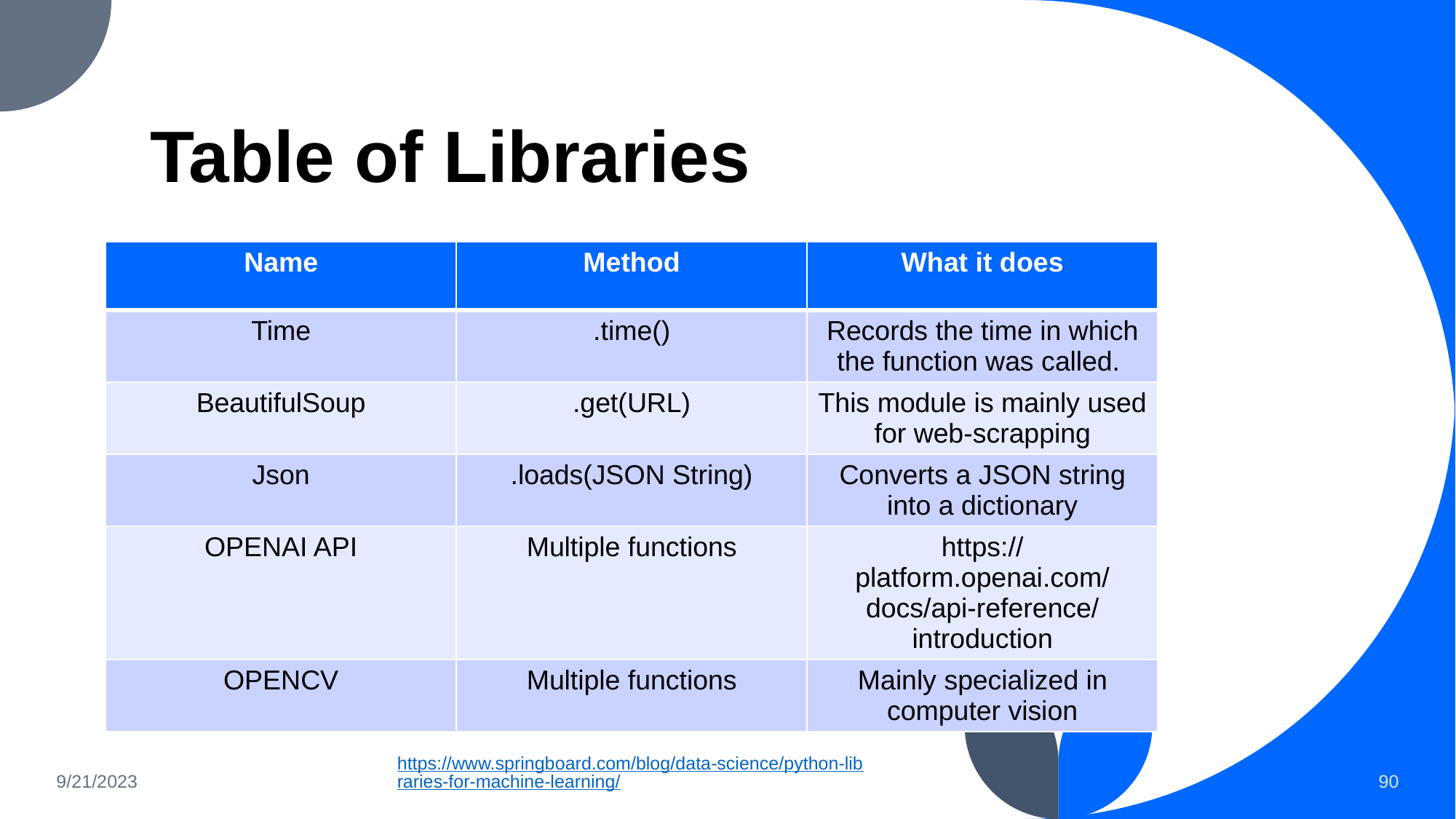

# Table of Libraries
| Name | Method | What it does |
| --- | --- | --- |
| Time | .time() | Records the time in which the function was called. |
| BeautifulSoup | .get(URL) | This module is mainly used for web-scrapping |
| Json | .loads(JSON String) | Converts a JSON string into a dictionary |
| OPENAI API | Multiple functions | https://platform.openai.com/docs/api-reference/introduction |
| OPENCV | Multiple functions | Mainly specialized in computer vision |
https://www.springboard.com/blog/data-science/python-libraries-for-machine-learning/

9/21/2023
90